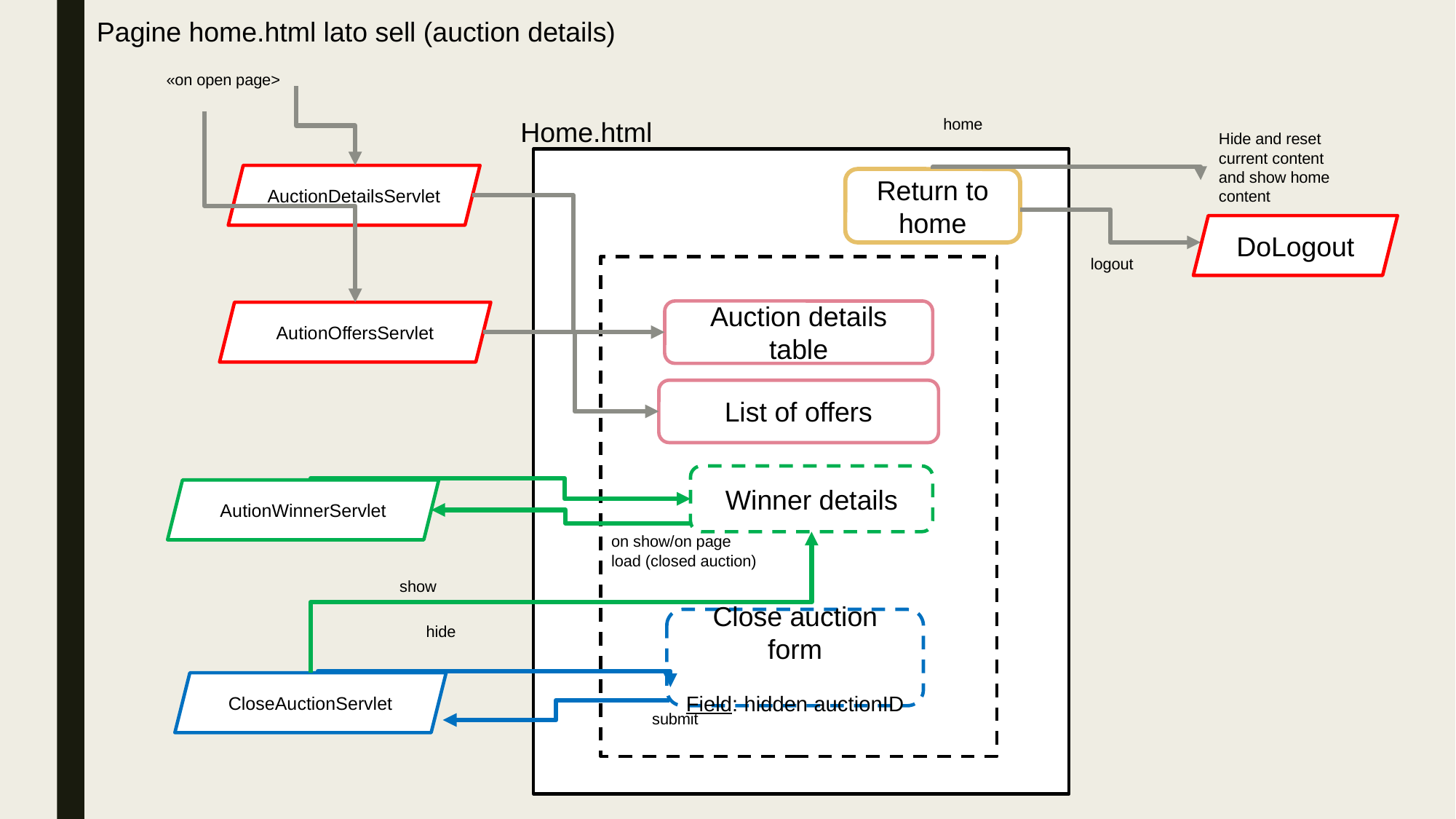

Pagine home.html lato sell (auction details)
«on open page>
home
Home.html
Hide and reset current content and show home content

AuctionDetailsServlet
Return to home
DoLogout
logout

Auction details table
AutionOffersServlet
List of offers
Winner details
AutionWinnerServlet
on show/on page load (closed auction)
show
Close auction form

Field: hidden auctionID
hide
CloseAuctionServlet
submit